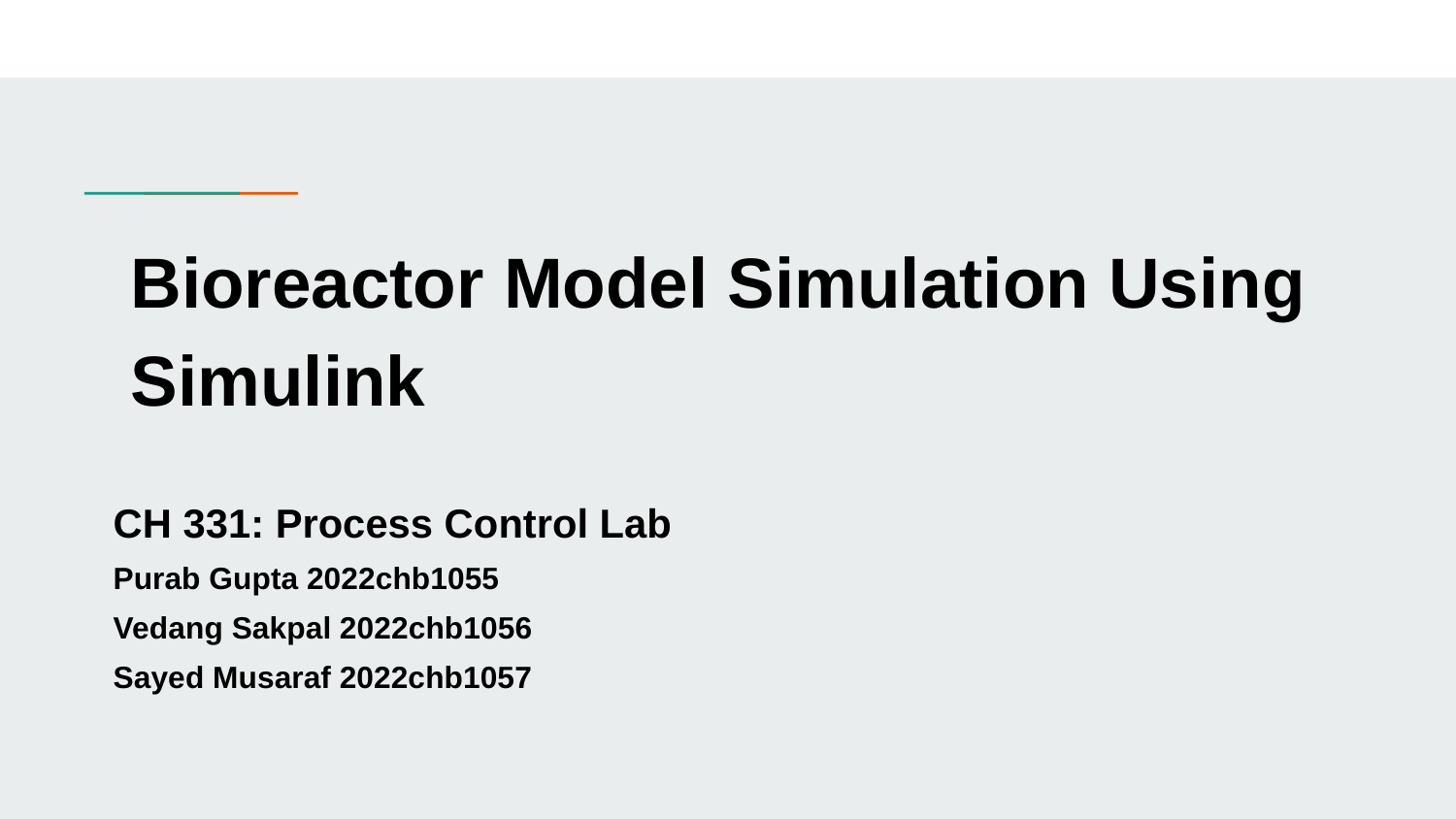

# Bioreactor Model Simulation Using Simulink

CH 331: Process Control Lab
Purab Gupta 2022chb1055
Vedang Sakpal 2022chb1056
Sayed Musaraf 2022chb1057